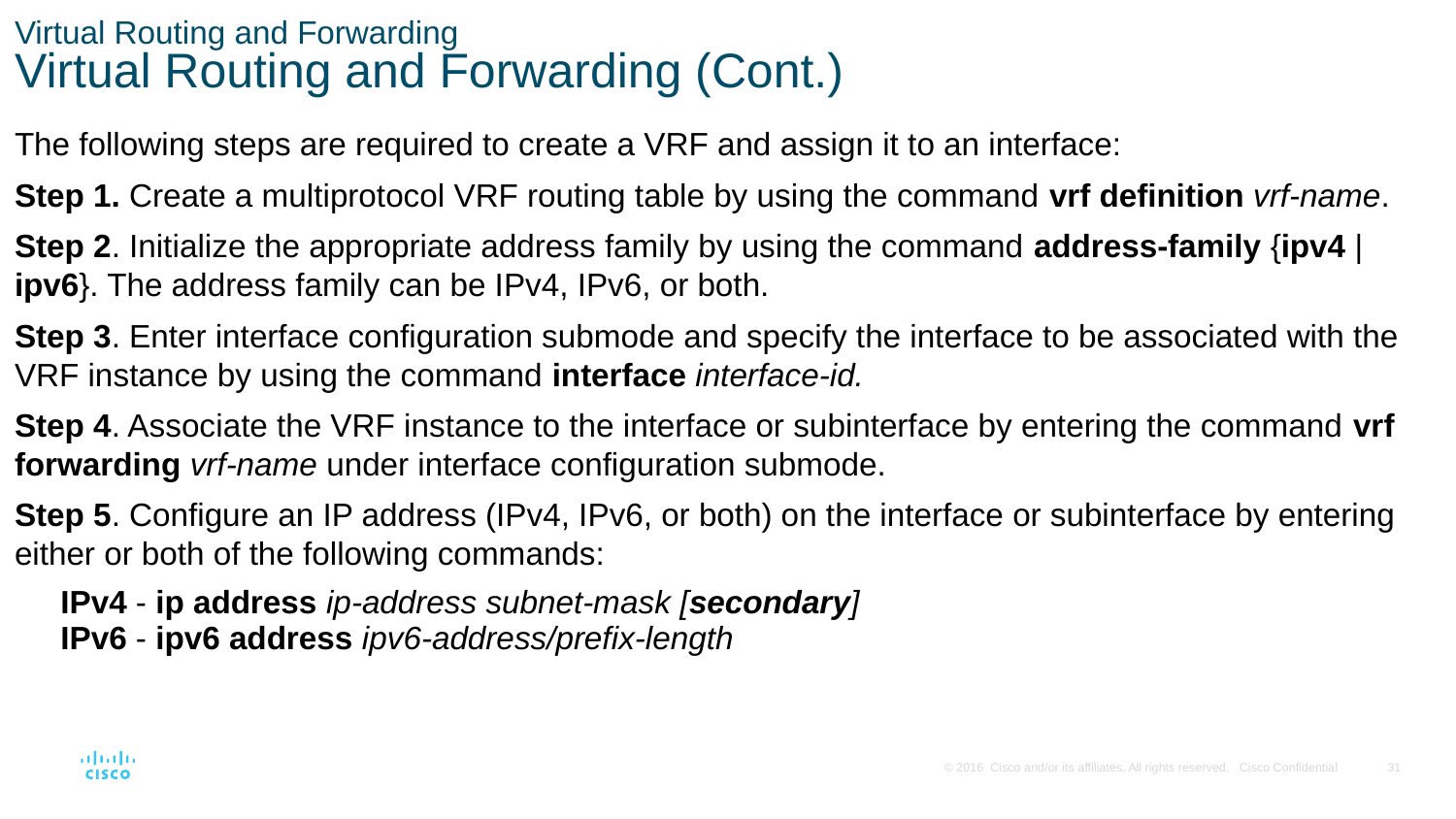

# Virtual Routing and Forwarding Virtual Routing and Forwarding (Cont.)
The following steps are required to create a VRF and assign it to an interface:
Step 1. Create a multiprotocol VRF routing table by using the command vrf definition vrf-name.
Step 2. Initialize the appropriate address family by using the command address-family {ipv4 | ipv6}. The address family can be IPv4, IPv6, or both.
Step 3. Enter interface configuration submode and specify the interface to be associated with the VRF instance by using the command interface interface-id.
Step 4. Associate the VRF instance to the interface or subinterface by entering the command vrf forwarding vrf-name under interface configuration submode.
Step 5. Configure an IP address (IPv4, IPv6, or both) on the interface or subinterface by entering either or both of the following commands:
IPv4 - ip address ip-address subnet-mask [secondary]
IPv6 - ipv6 address ipv6-address/prefix-length